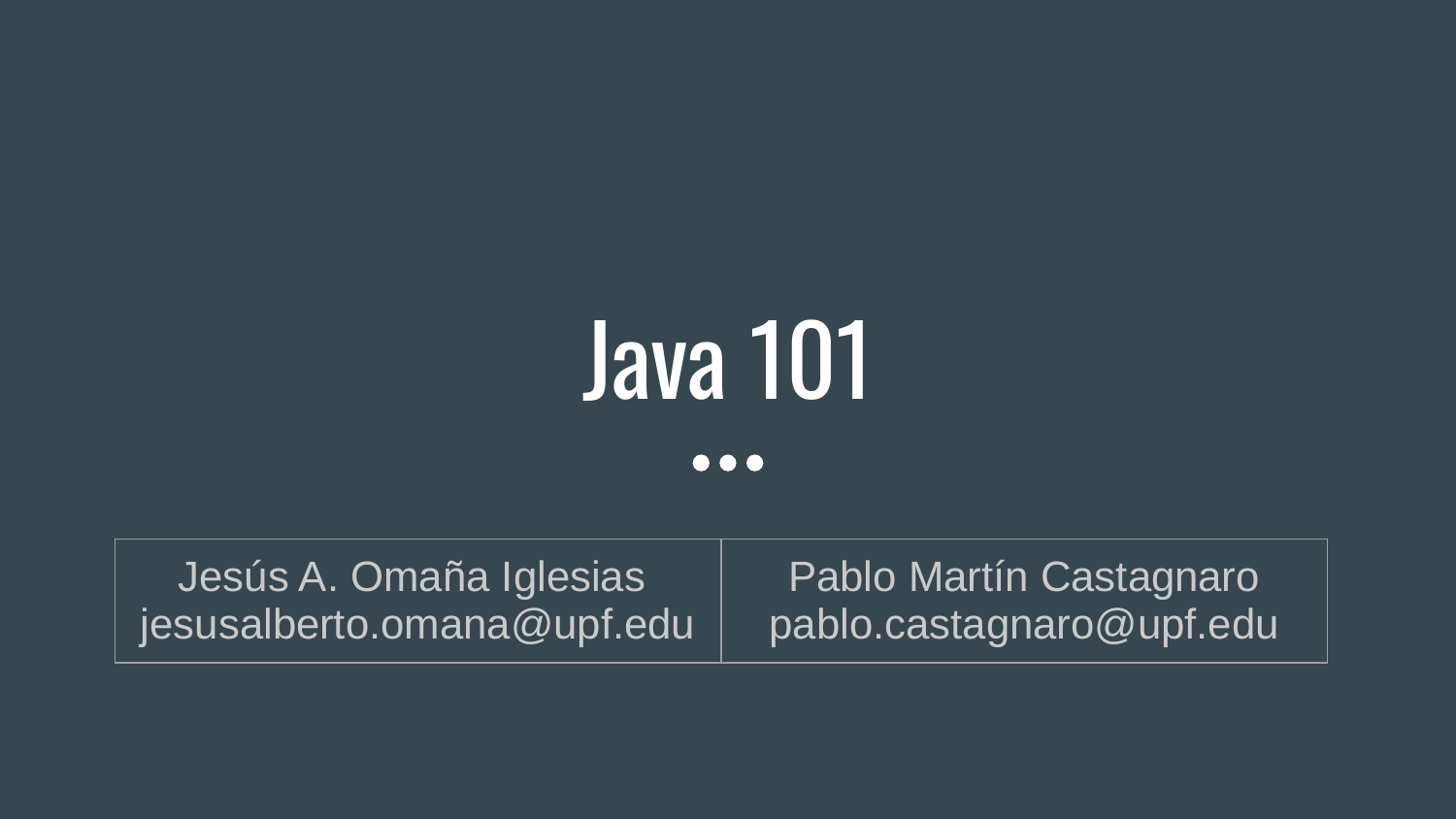

# Java 101
| Jesús A. Omaña Iglesias jesusalberto.omana@upf.edu | Pablo Martín Castagnaro pablo.castagnaro@upf.edu |
| --- | --- |